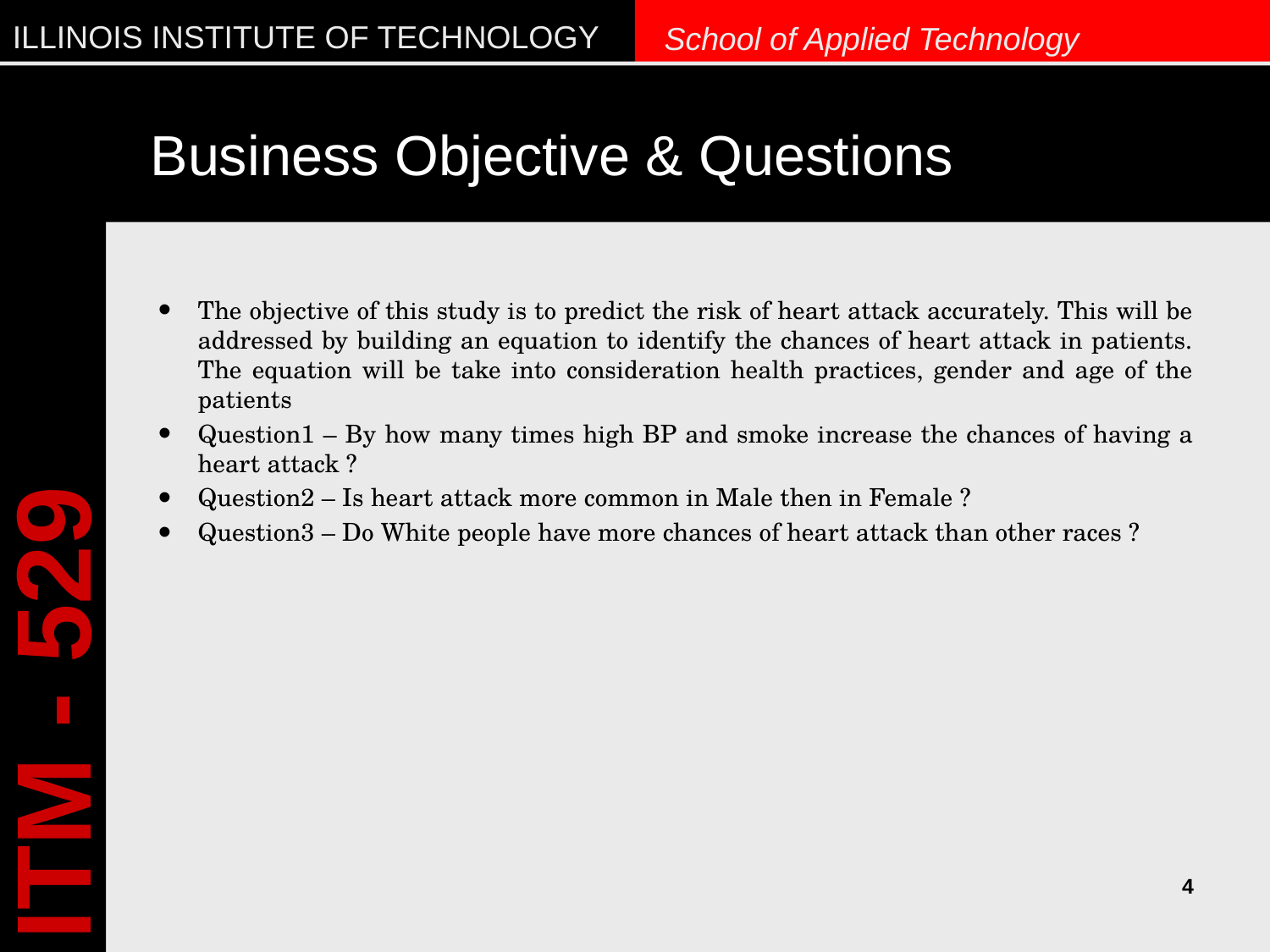

# Business Objective & Questions

The objective of this study is to predict the risk of heart attack accurately. This will be addressed by building an equation to identify the chances of heart attack in patients. The equation will be take into consideration health practices, gender and age of the patients
Question1 – By how many times high BP and smoke increase the chances of having a heart attack ?
Question2 – Is heart attack more common in Male then in Female ?
Question3 – Do White people have more chances of heart attack than other races ?
4